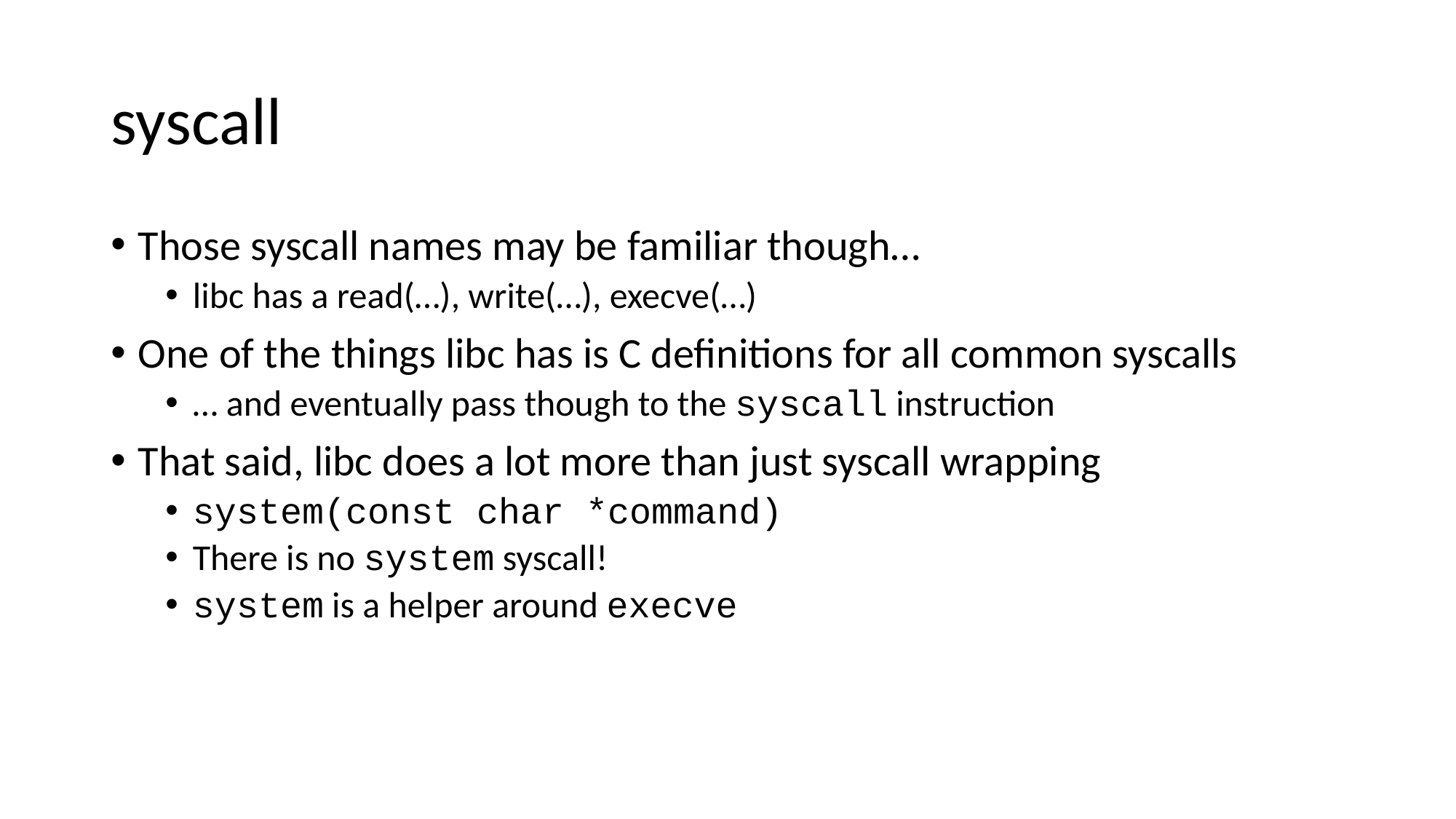

# syscall
Those syscall names may be familiar though…
libc has a read(…), write(…), execve(…)
One of the things libc has is C definitions for all common syscalls
… and eventually pass though to the syscall instruction
That said, libc does a lot more than just syscall wrapping
system(const char *command)
There is no system syscall!
system is a helper around execve